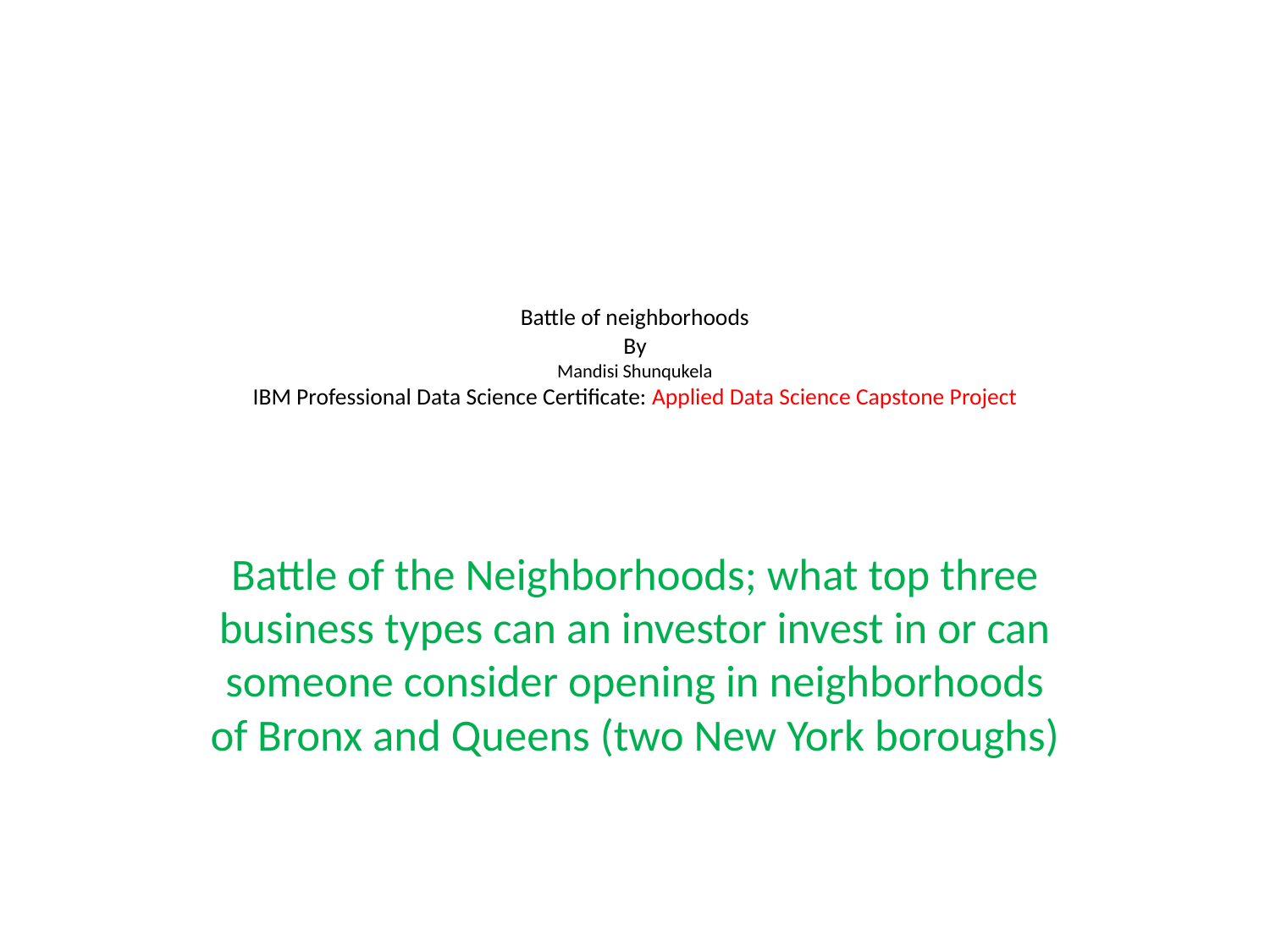

# Battle of neighborhoods By Mandisi Shunqukela IBM Professional Data Science Certificate: Applied Data Science Capstone Project
Battle of the Neighborhoods; what top three business types can an investor invest in or can someone consider opening in neighborhoods of Bronx and Queens (two New York boroughs)